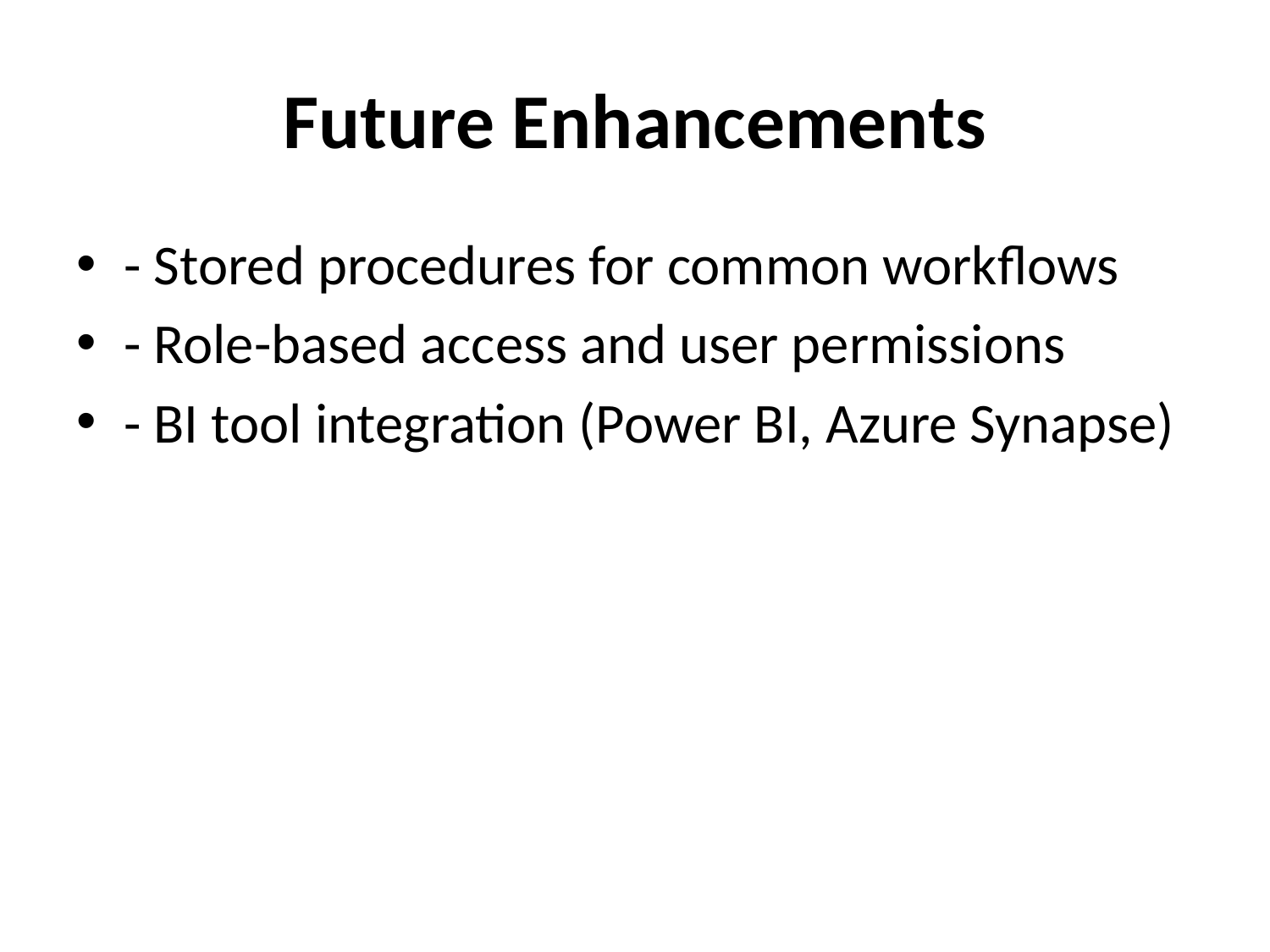

# Future Enhancements
- Stored procedures for common workflows
- Role-based access and user permissions
- BI tool integration (Power BI, Azure Synapse)